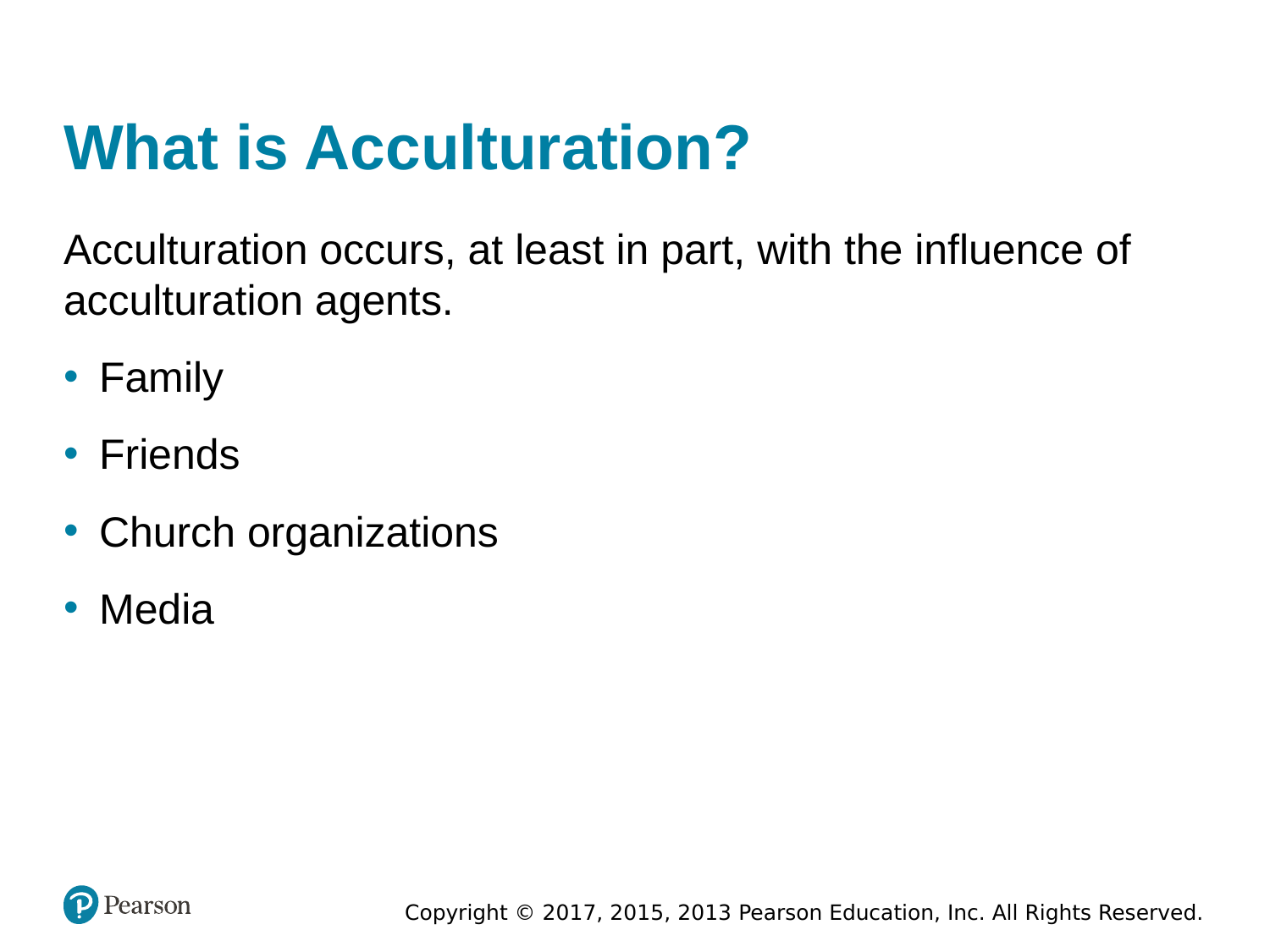

What is Acculturation?
Acculturation occurs, at least in part, with the influence of acculturation agents.
Family
Friends
Church organizations
Media